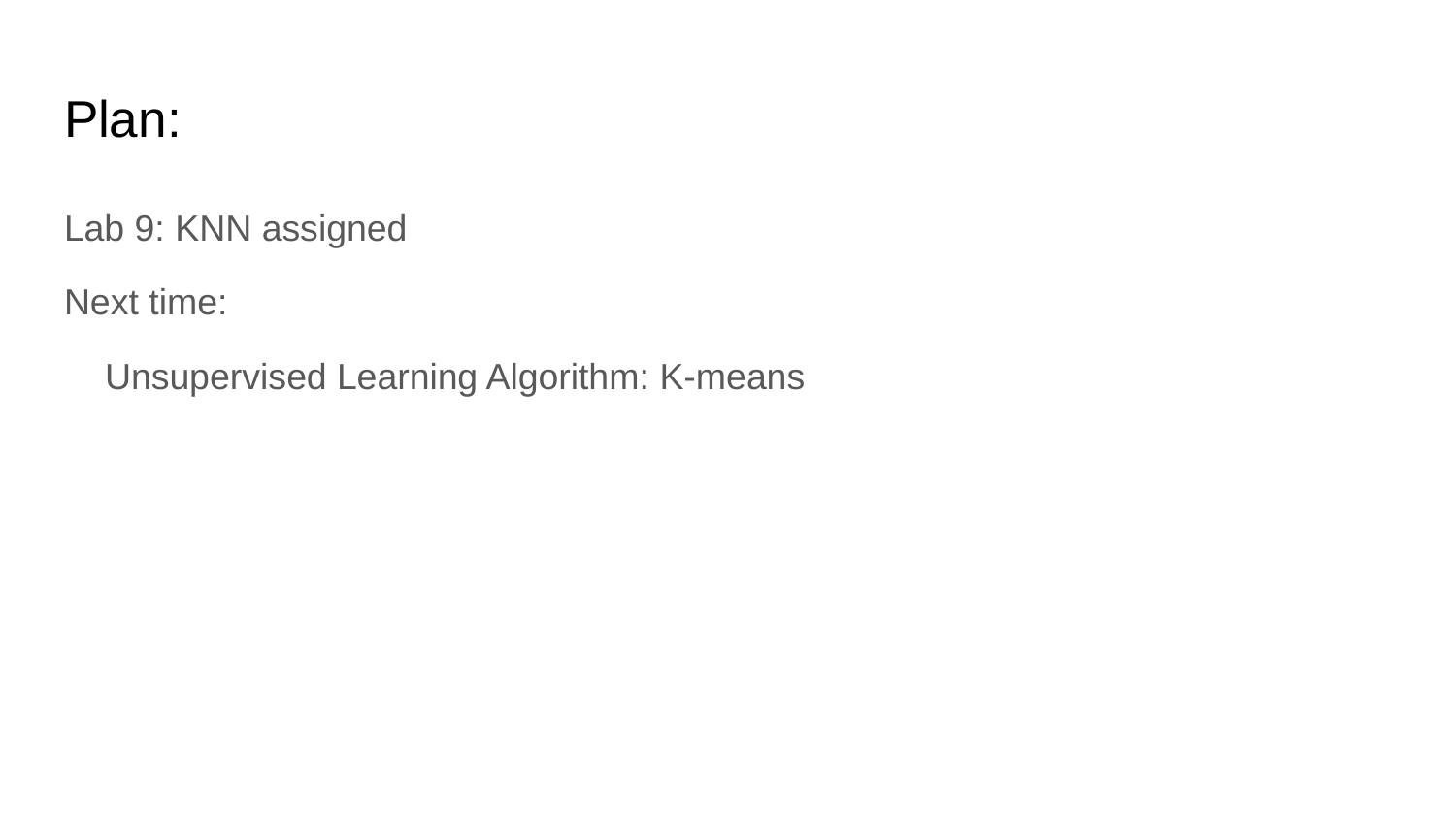

# Plan:
Lab 9: KNN assigned
Next time:
    Unsupervised Learning Algorithm: K-means